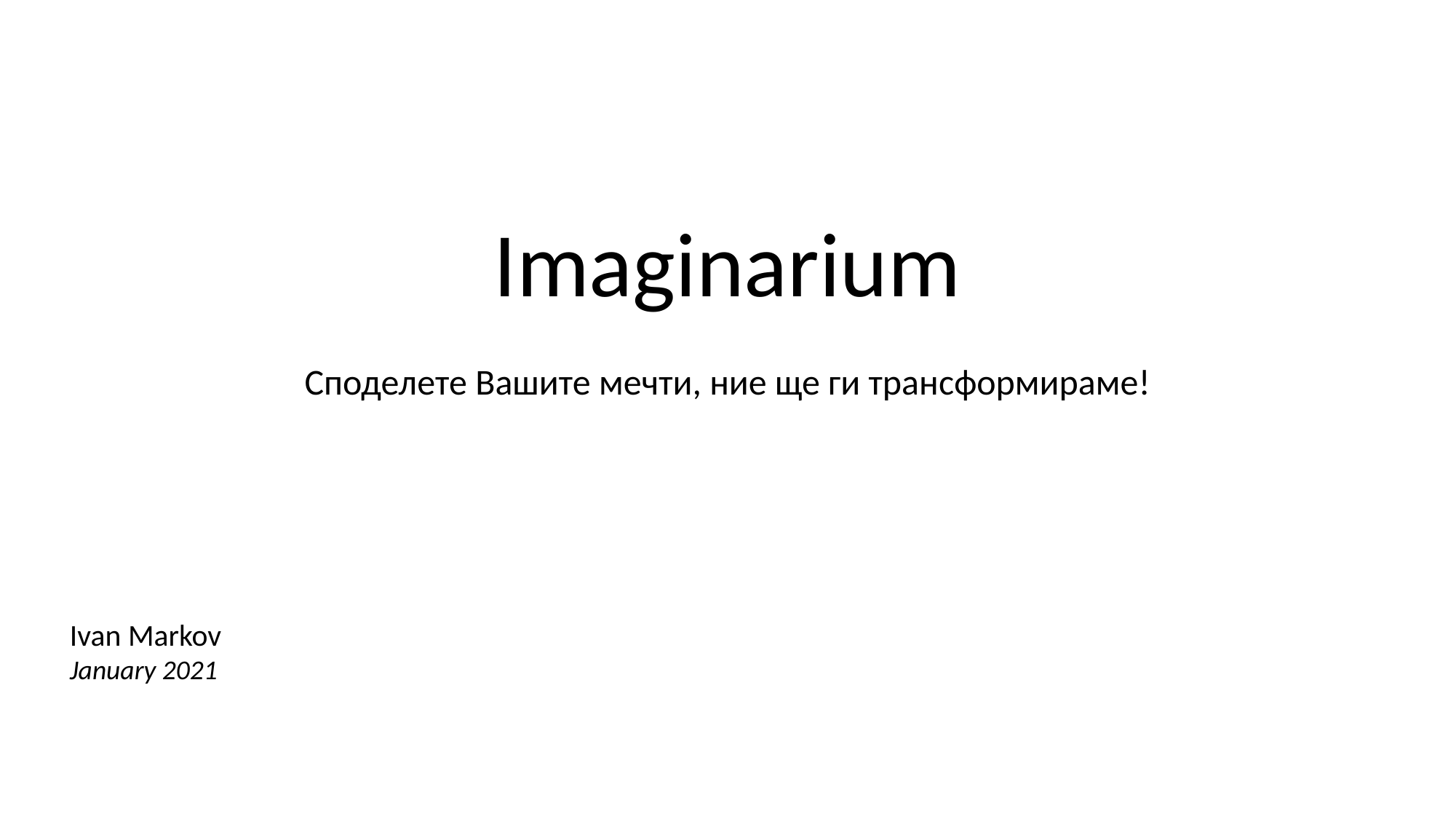

# Imaginarium
Споделете Вашите мечти, ние ще ги трансформираме!
Ivan Markov
January 2021